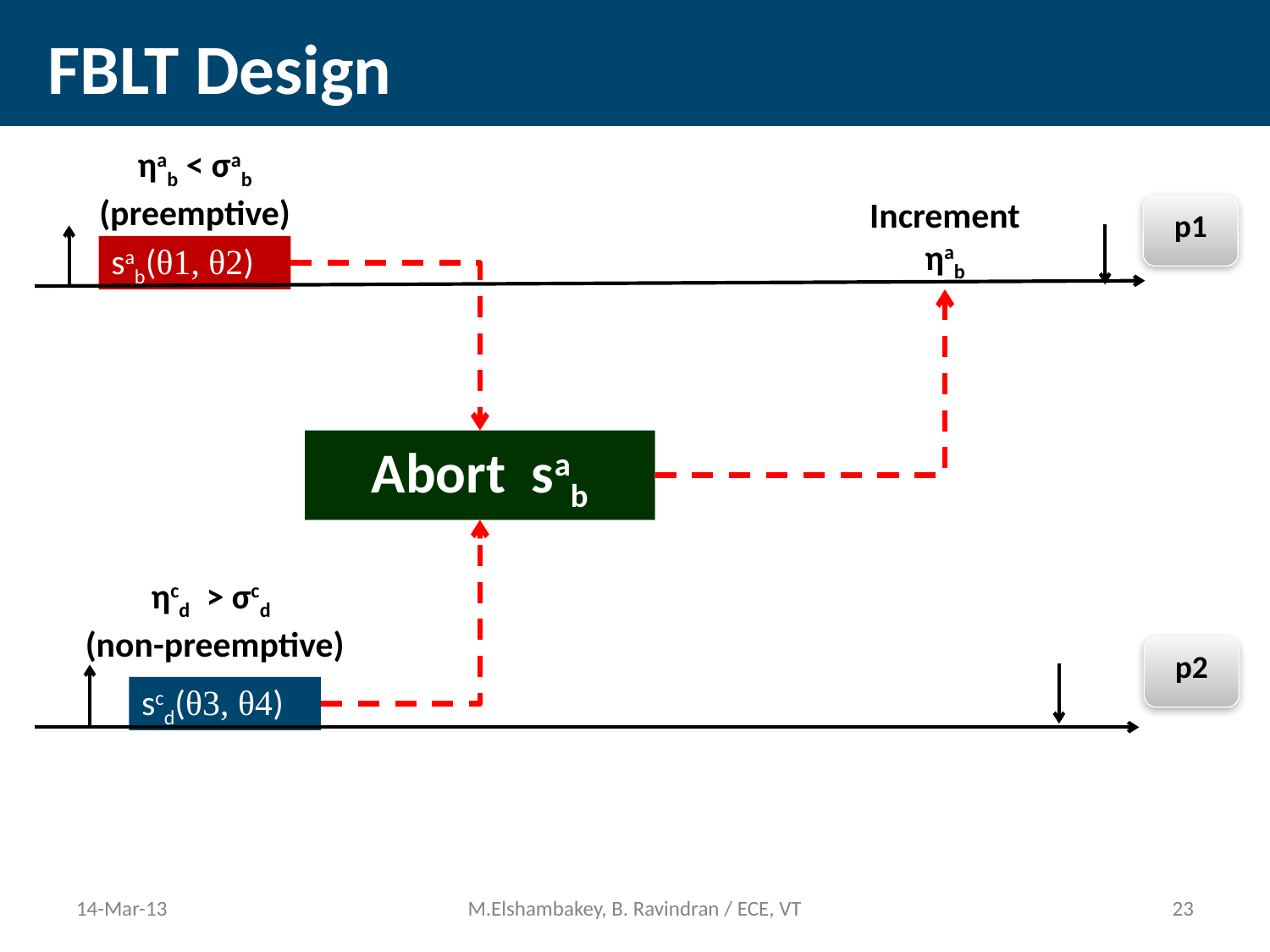

# FBLT Design
ηab < σab (preemptive)
Increment ηab
p1
sab(θ1, θ2)
Abort  sab
ηcd  > σcd
(non-preemptive)
p2
scd(θ3, θ4)
14-Mar-13
M.Elshambakey, B. Ravindran / ECE, VT
23